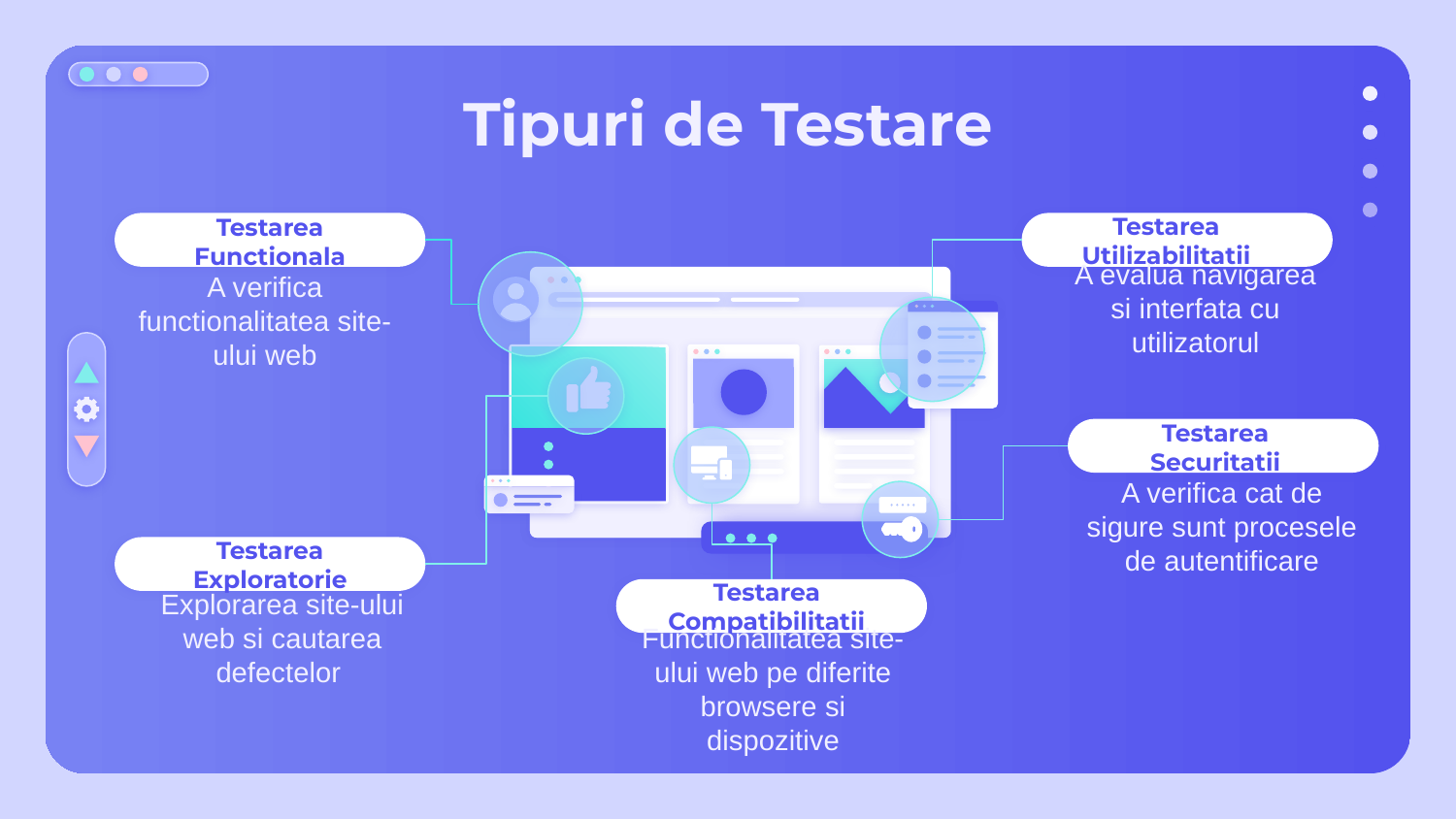

# Tipuri de Testare

Testarea Utilizabilitatii
Testarea Functionala

A evalua navigarea si interfata cu utilizatorul

A verifica functionalitatea site-ului web

Testarea Securitatii

A verifica cat de sigure sunt procesele de autentificare

Testarea Exploratorie

Explorarea site-ului web si cautarea defectelor
Testarea Compatibilitatii
Functionalitatea site-ului web pe diferite browsere si dispozitive